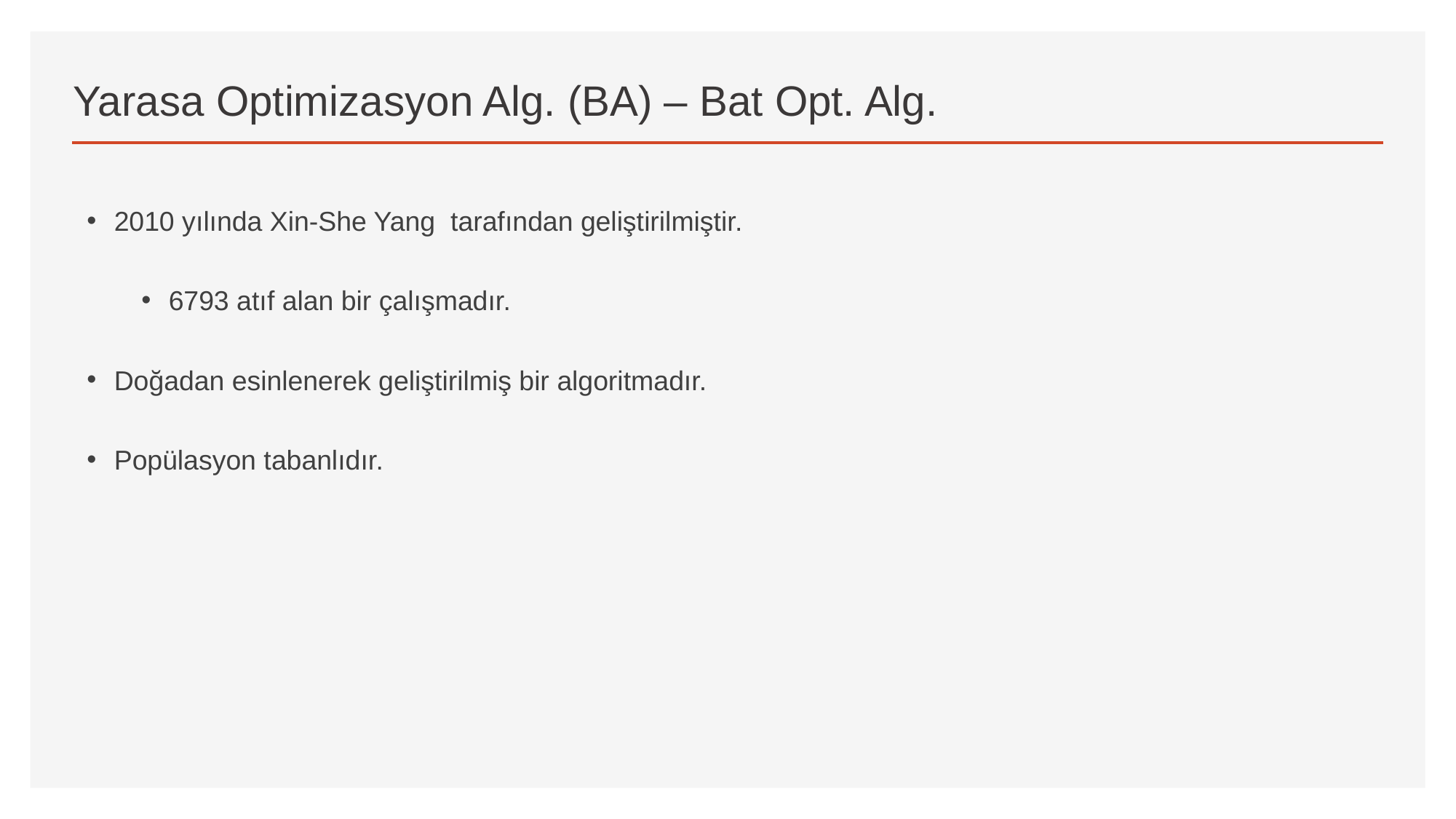

# Yarasa Optimizasyon Alg. (BA) – Bat Opt. Alg.

2010 yılında Xin-She Yang  tarafından geliştirilmiştir.
6793 atıf alan bir çalışmadır.
Doğadan esinlenerek geliştirilmiş bir algoritmadır.
Popülasyon tabanlıdır.